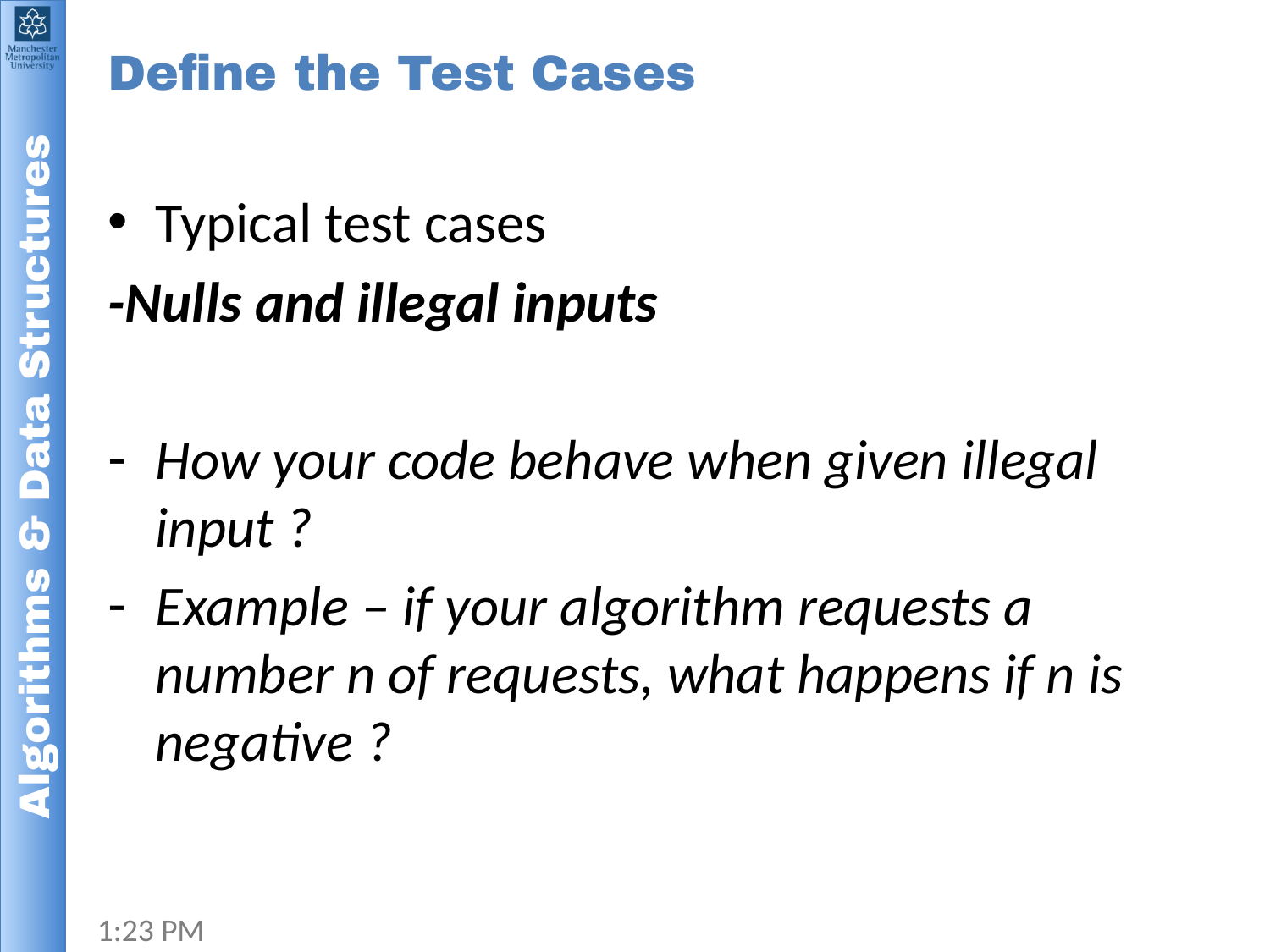

# Define the Test Cases
Typical test cases
-Nulls and illegal inputs

How your code behave when given illegal input ?
Example – if your algorithm requests a number n of requests, what happens if n is negative ?